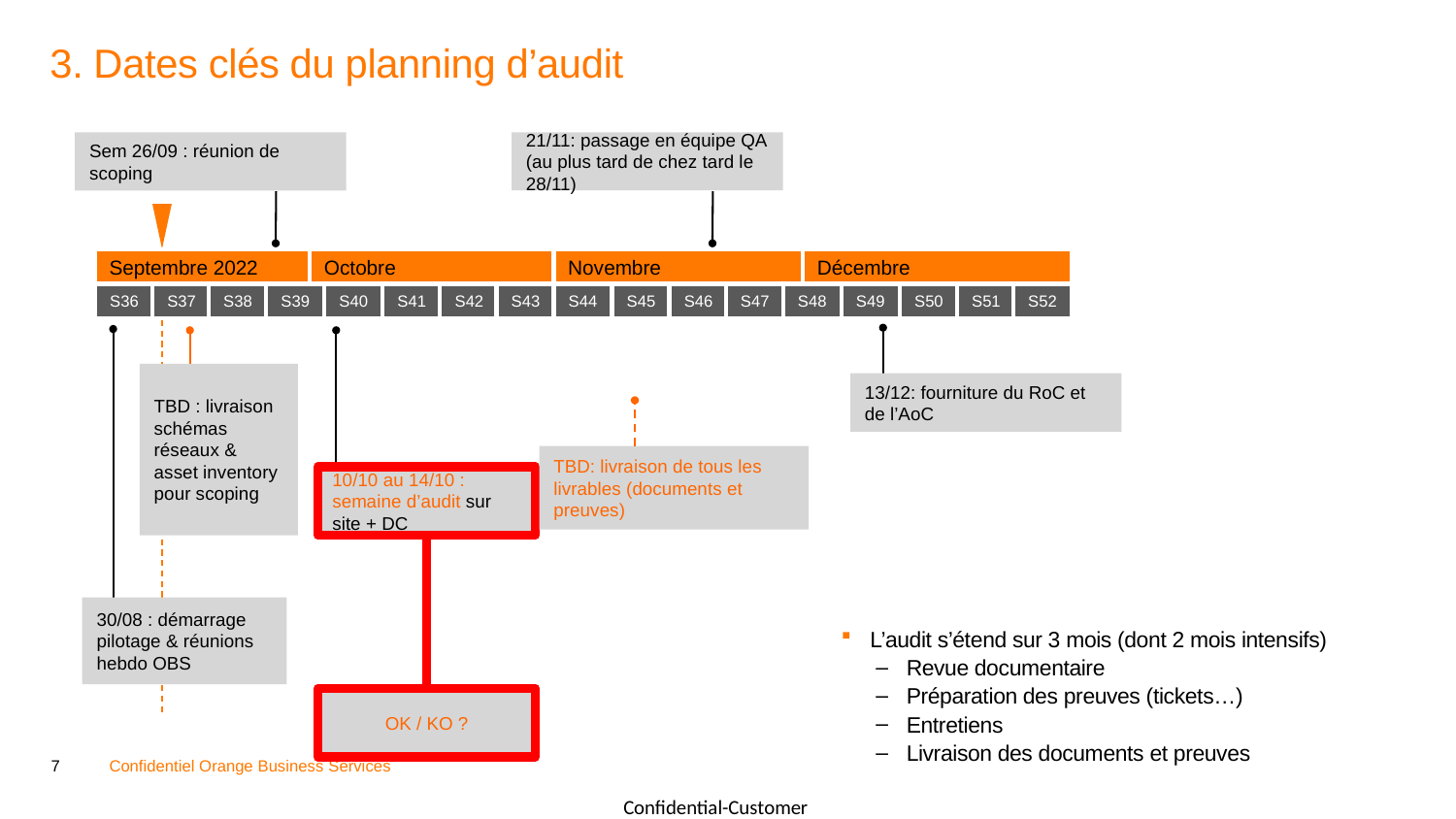

# 3. Dates clés du planning d’audit
Sem 26/09 : réunion de scoping
21/11: passage en équipe QA (au plus tard de chez tard le 28/11)

Octobre
Novembre
Décembre
S40
Septembre 2022
S36
S37
S38
S39
S41
S42
S43
S44
S45
S46
S47
S48
S49
S50
S51
S52
TBD : livraison schémas réseaux & asset inventory pour scoping
13/12: fourniture du RoC et de l’AoC
TBD: livraison de tous les livrables (documents et preuves)
10/10 au 14/10 : semaine d’audit sur site + DC
30/08 : démarrage pilotage & réunions hebdo OBS
L’audit s’étend sur 3 mois (dont 2 mois intensifs)
Revue documentaire
Préparation des preuves (tickets…)
Entretiens
Livraison des documents et preuves
OK / KO ?